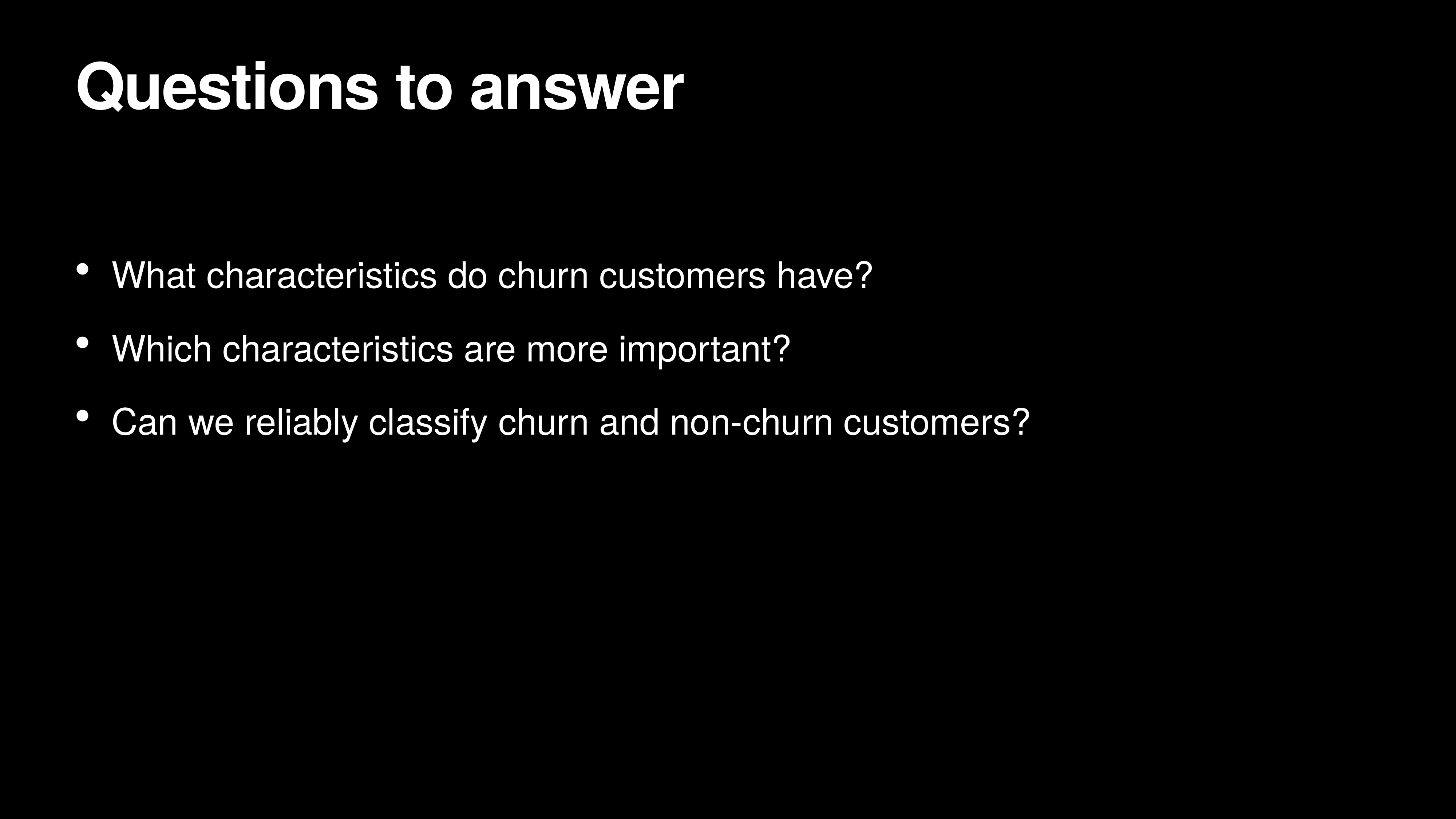

# Questions to answer

What characteristics do churn customers have?
Which characteristics are more important?
Can we reliably classify churn and non-churn customers?